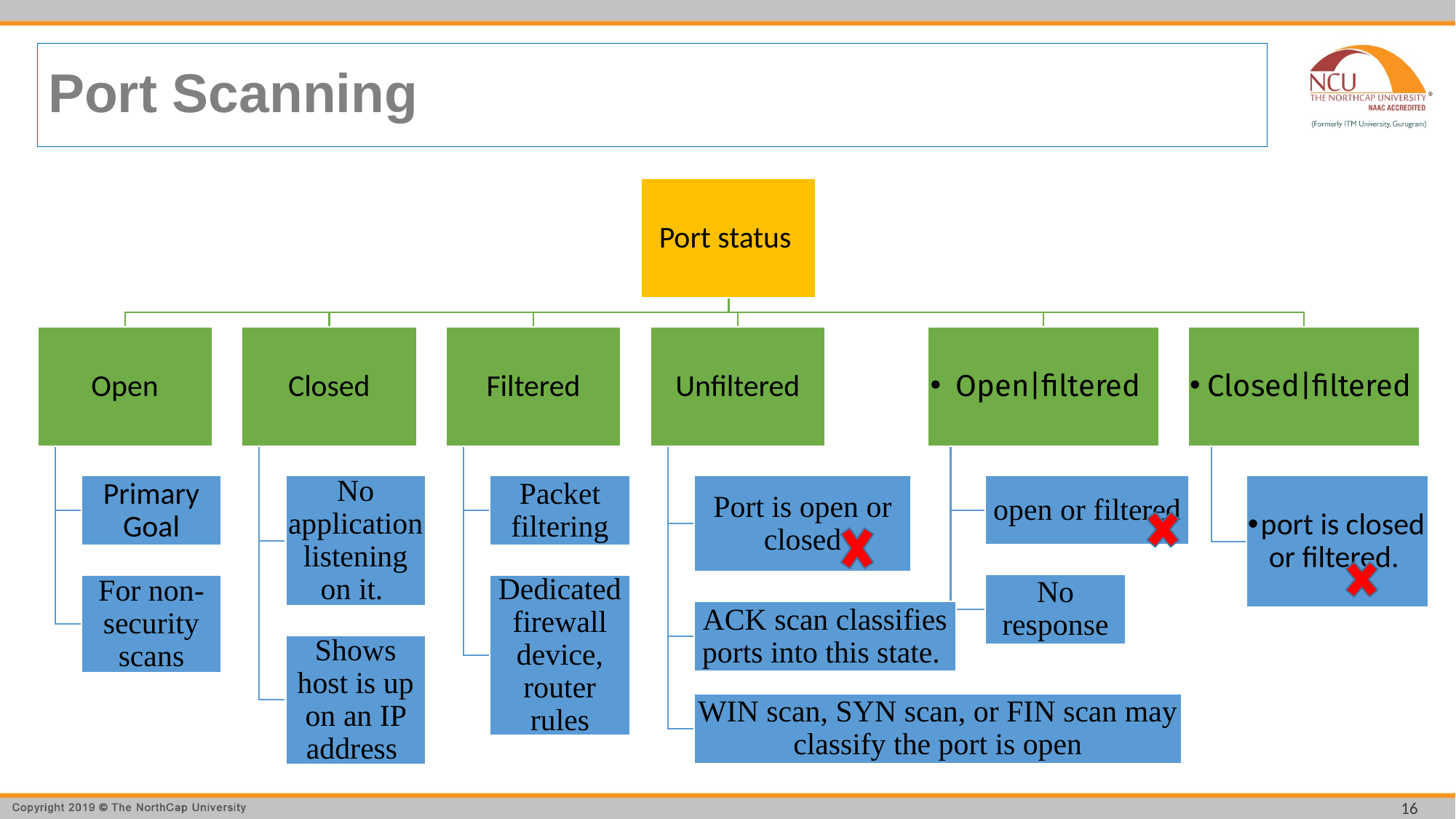

# Port Scanning
Port status
Open
Primary Goal
For non-security scans
Closed
No application listening on it.
Shows host is up on an IP address
Filtered
Packet filtering
Dedicated firewall device, router rules
Unfiltered
Port is open or closed
ACK scan classifies ports into this state.
WIN scan, SYN scan, or FIN scan may classify the port is open
Open|filtered
open or filtered
No response
Closed|filtered
port is closed or filtered.

16